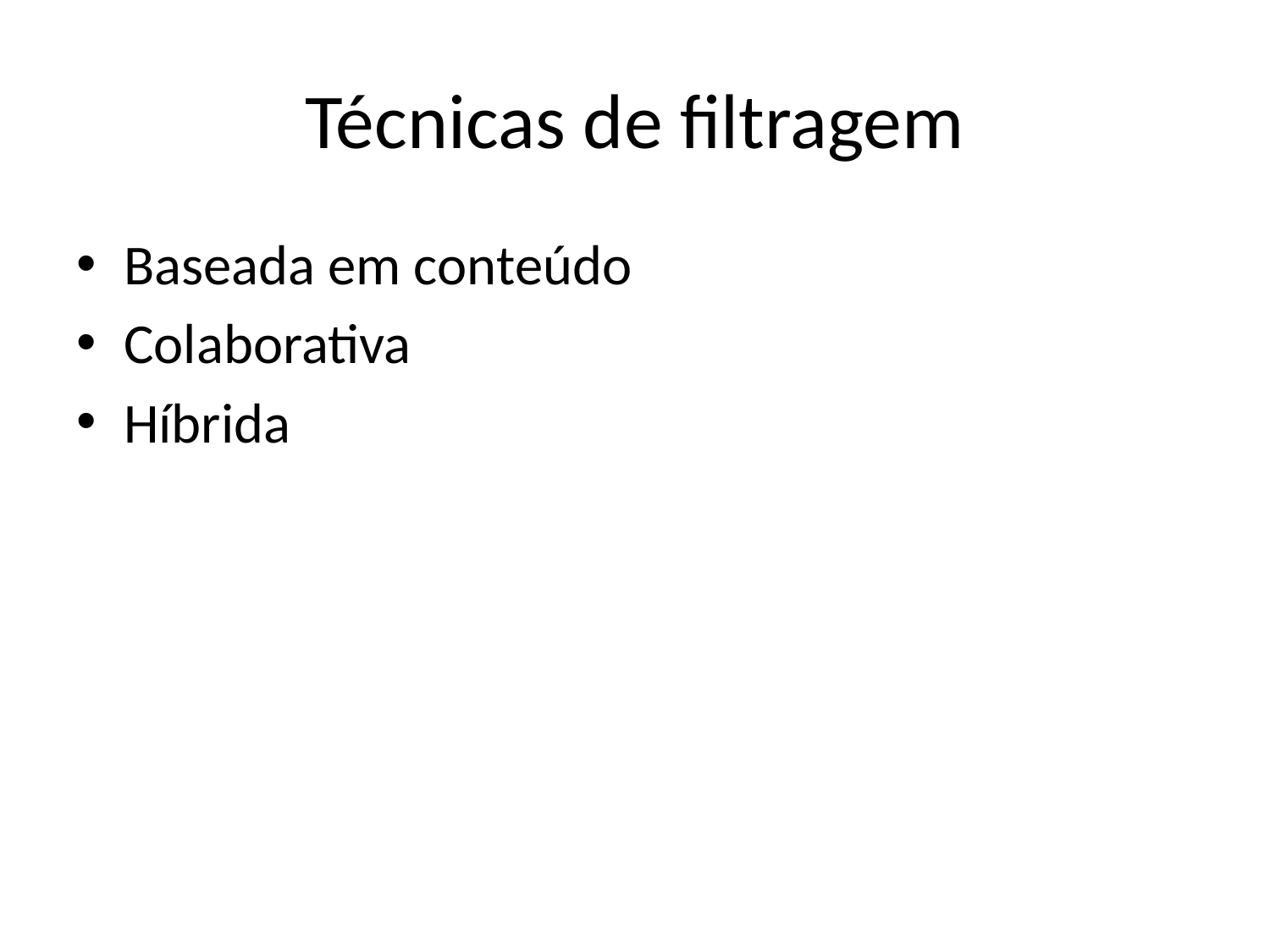

# Técnicas de filtragem
Baseada em conteúdo
Colaborativa
Híbrida